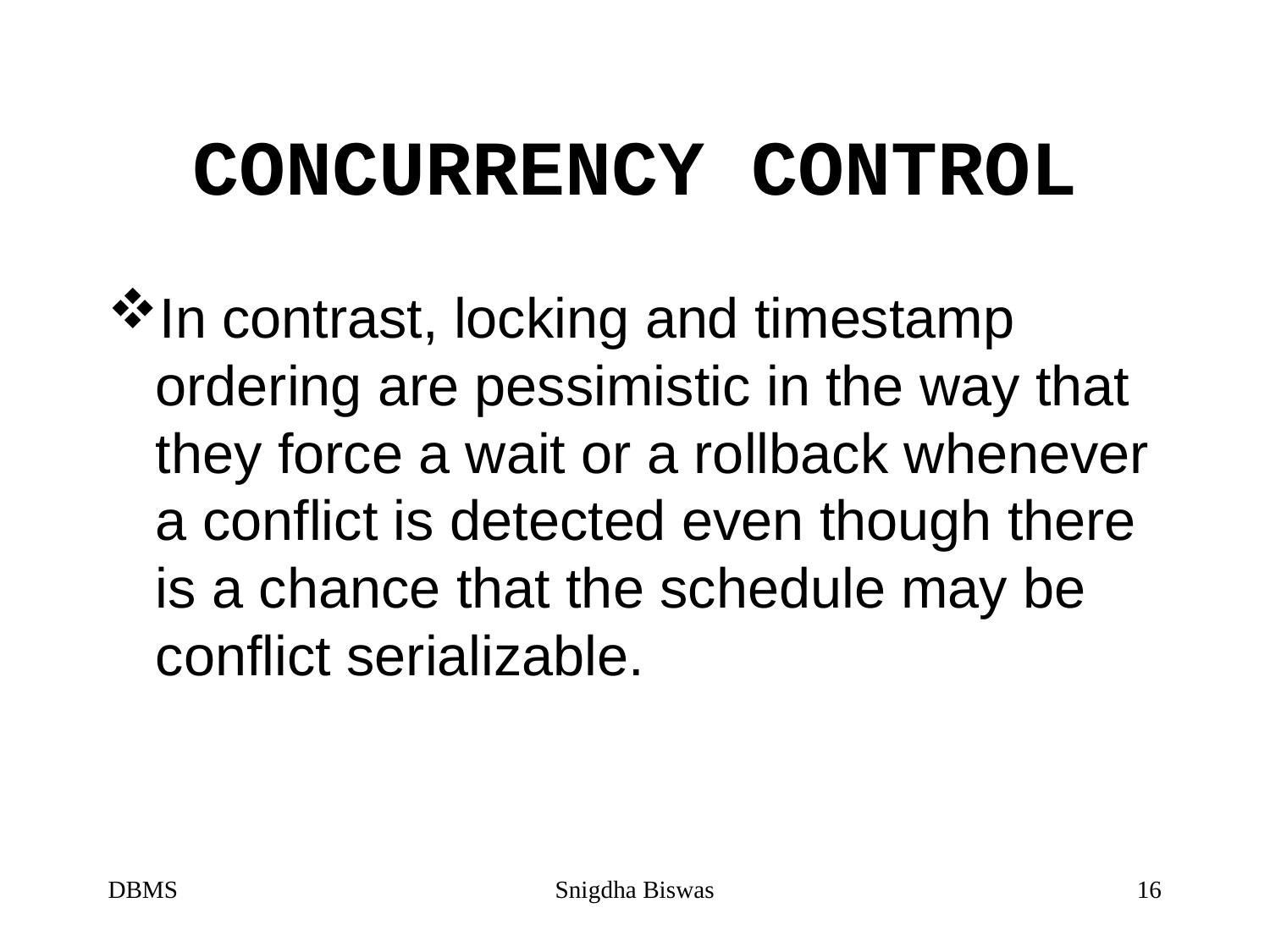

# CONCURRENCY CONTROL
In contrast, locking and timestamp ordering are pessimistic in the way that they force a wait or a rollback whenever a conflict is detected even though there is a chance that the schedule may be conflict serializable.
DBMS
Snigdha Biswas
16